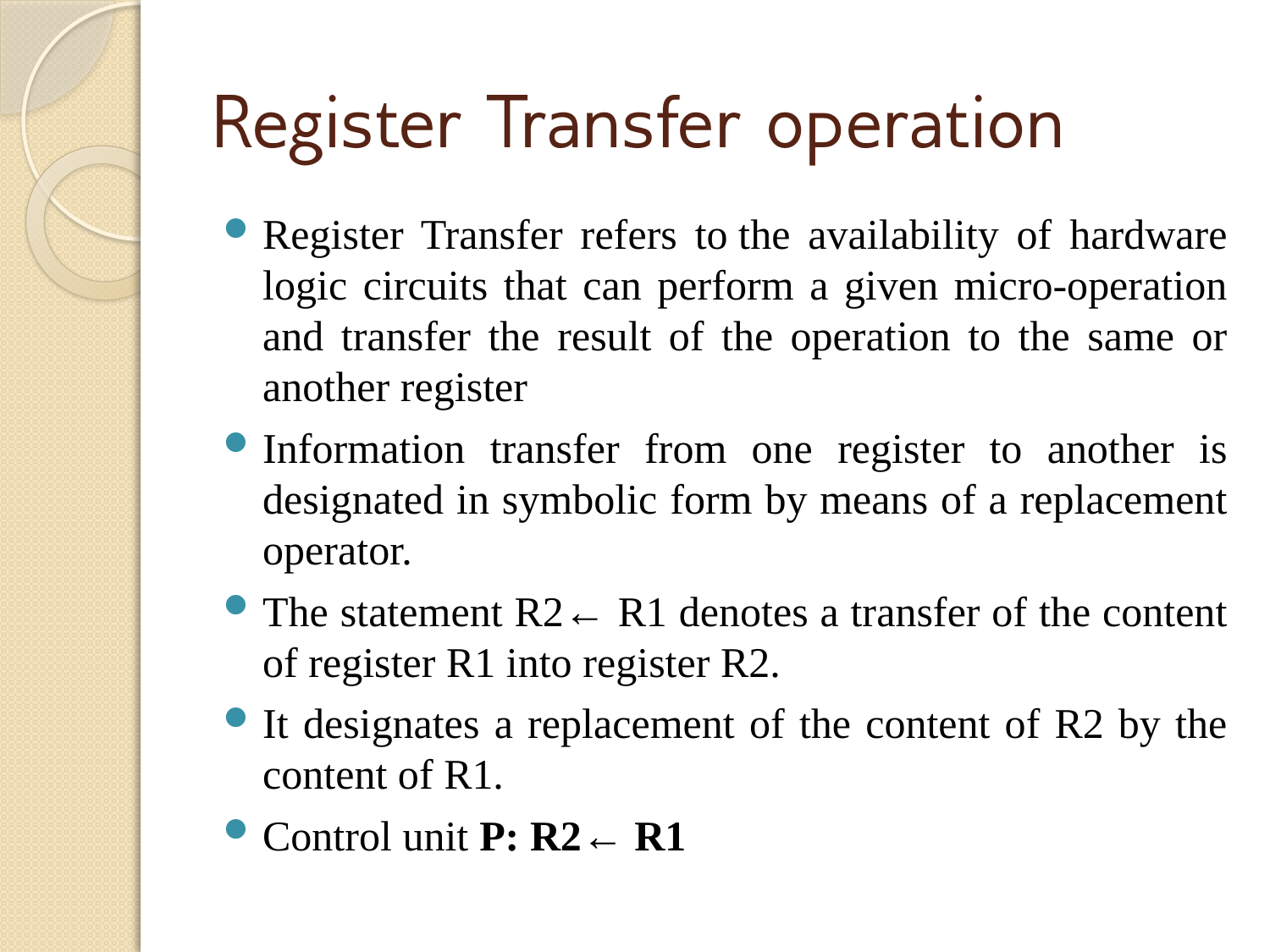

# Register Transfer operation
Register Transfer refers to the availability of hardware logic circuits that can perform a given micro-operation and transfer the result of the operation to the same or another register
Information transfer from one register to another is designated in symbolic form by means of a replacement operator.
The statement R2← R1 denotes a transfer of the content of register R1 into register R2.
It designates a replacement of the content of R2 by the content of R1.
Control unit P: R2← R1